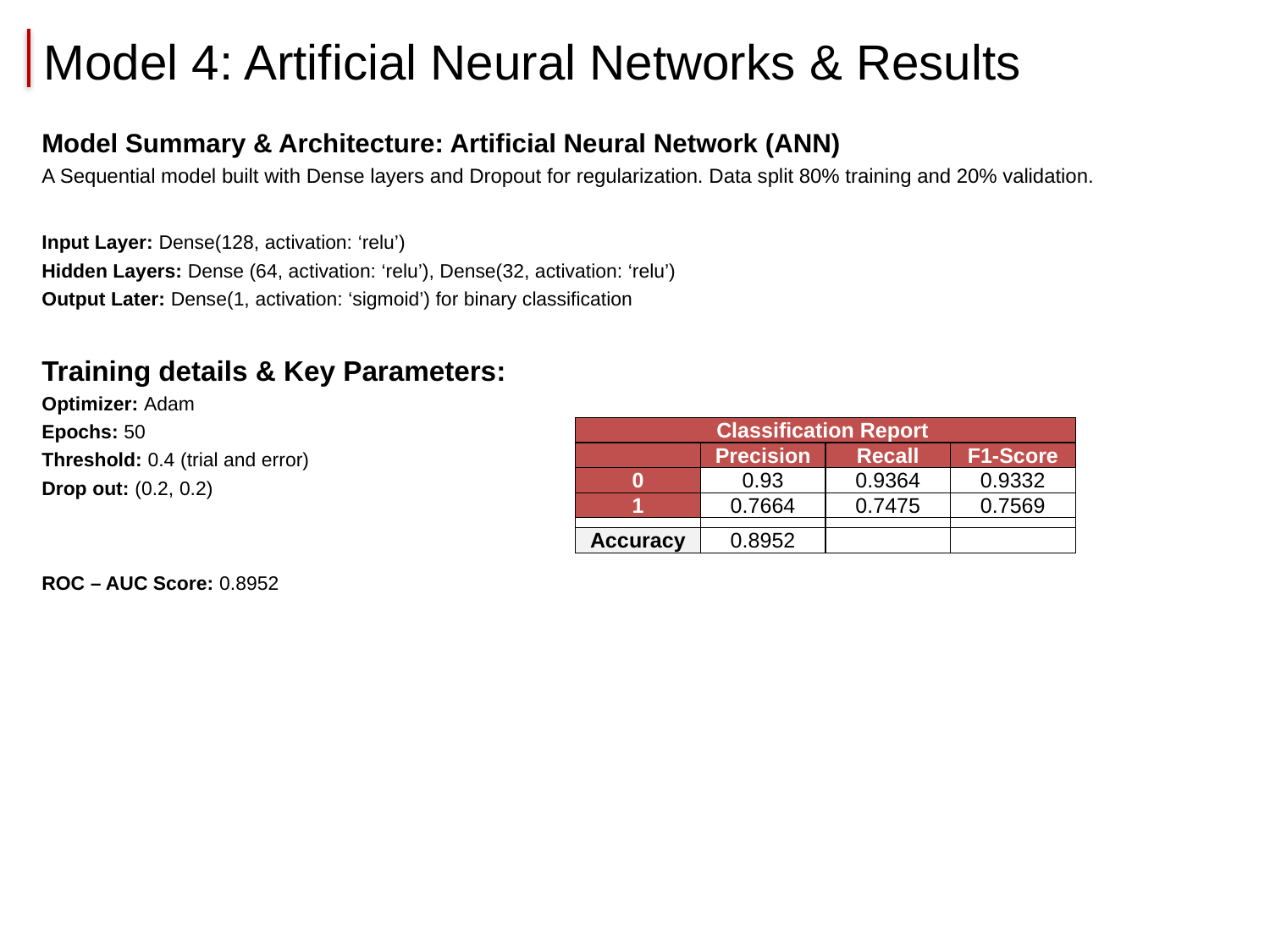

# Model 4: Artificial Neural Networks & Results
Model Summary & Architecture: Artificial Neural Network (ANN)
A Sequential model built with Dense layers and Dropout for regularization. Data split 80% training and 20% validation.

Input Layer: Dense(128, activation: ‘relu’)
Hidden Layers: Dense (64, activation: ‘relu’), Dense(32, activation: ‘relu’)
Output Later: Dense(1, activation: ‘sigmoid’) for binary classification

Training details & Key Parameters:
Optimizer: Adam
Epochs: 50
Threshold: 0.4 (trial and error)
Drop out: (0.2, 0.2)

ROC – AUC Score: 0.8952

| Classification Report |  |  |  |
| --- | --- | --- | --- |
|  | Precision | Recall | F1-Score |
| 0 | 0.93 | 0.9364 | 0.9332 |
| 1 | 0.7664 | 0.7475 | 0.7569 |
|  |  |  |  |
| Accuracy | 0.8952 |  |  |